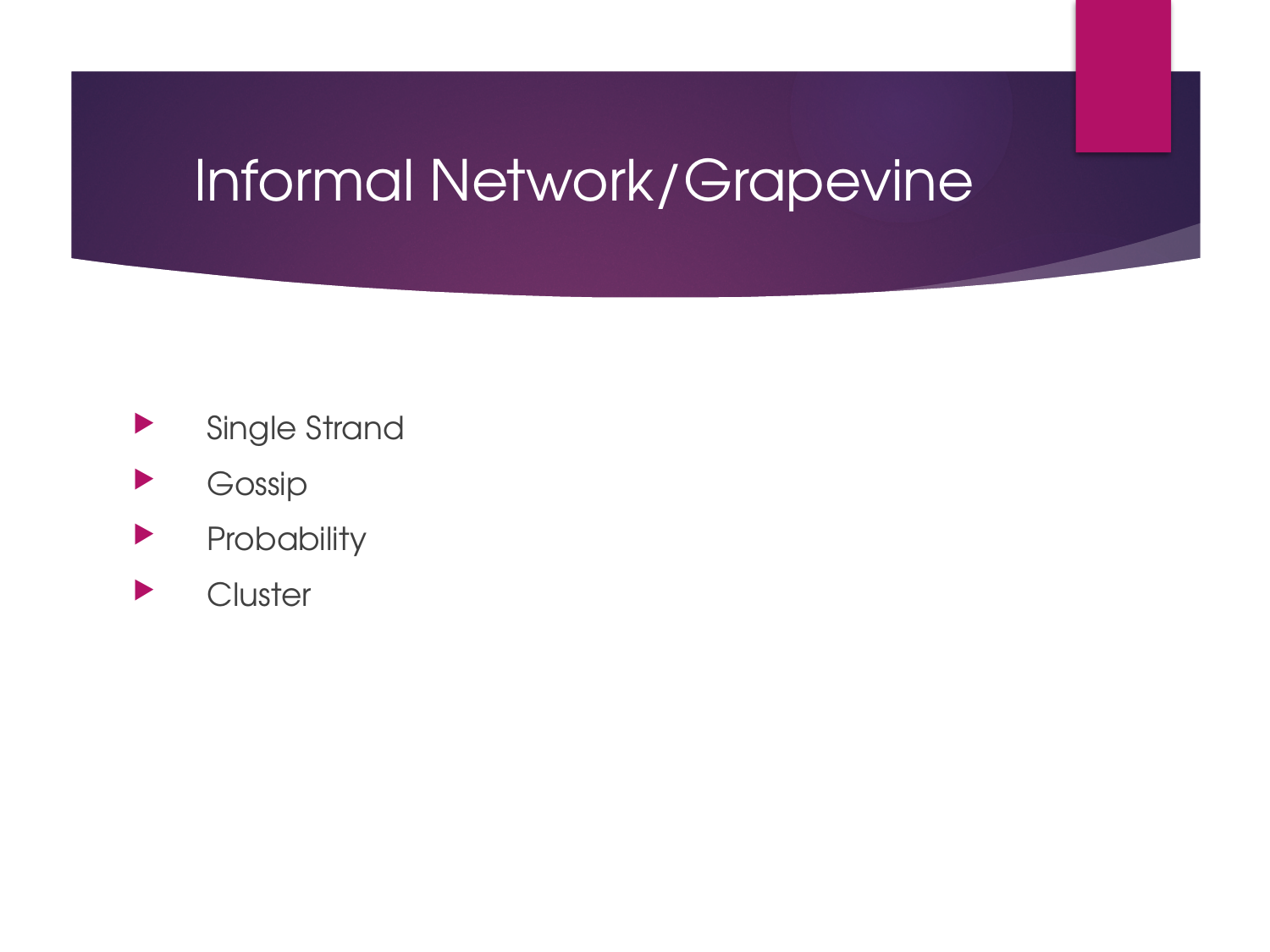

# Informal Network/Grapevine

   Single Strand
   Gossip
   Probability
   Cluster